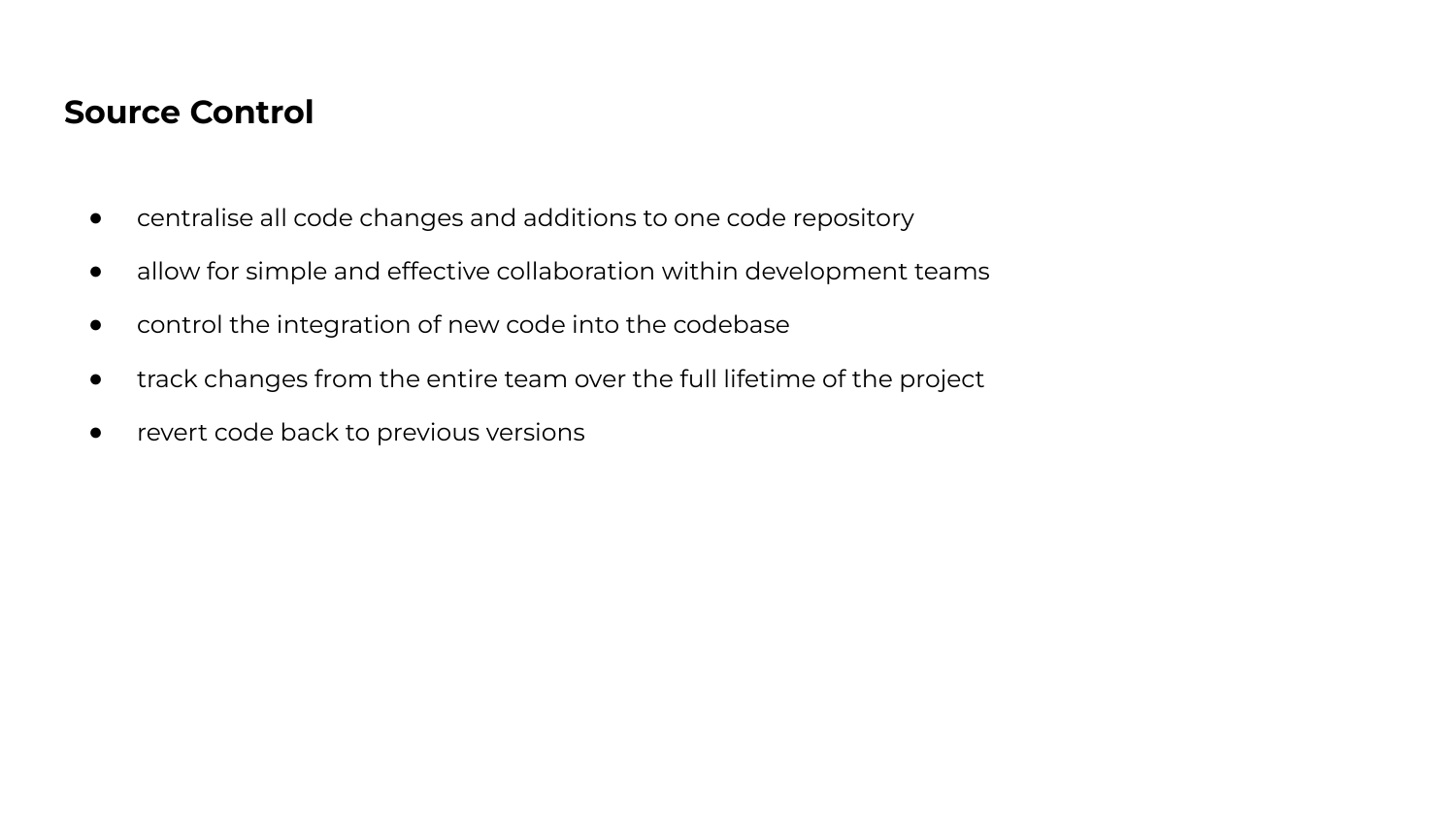

# Source Control
centralise all code changes and additions to one code repository
allow for simple and effective collaboration within development teams
control the integration of new code into the codebase
track changes from the entire team over the full lifetime of the project
revert code back to previous versions